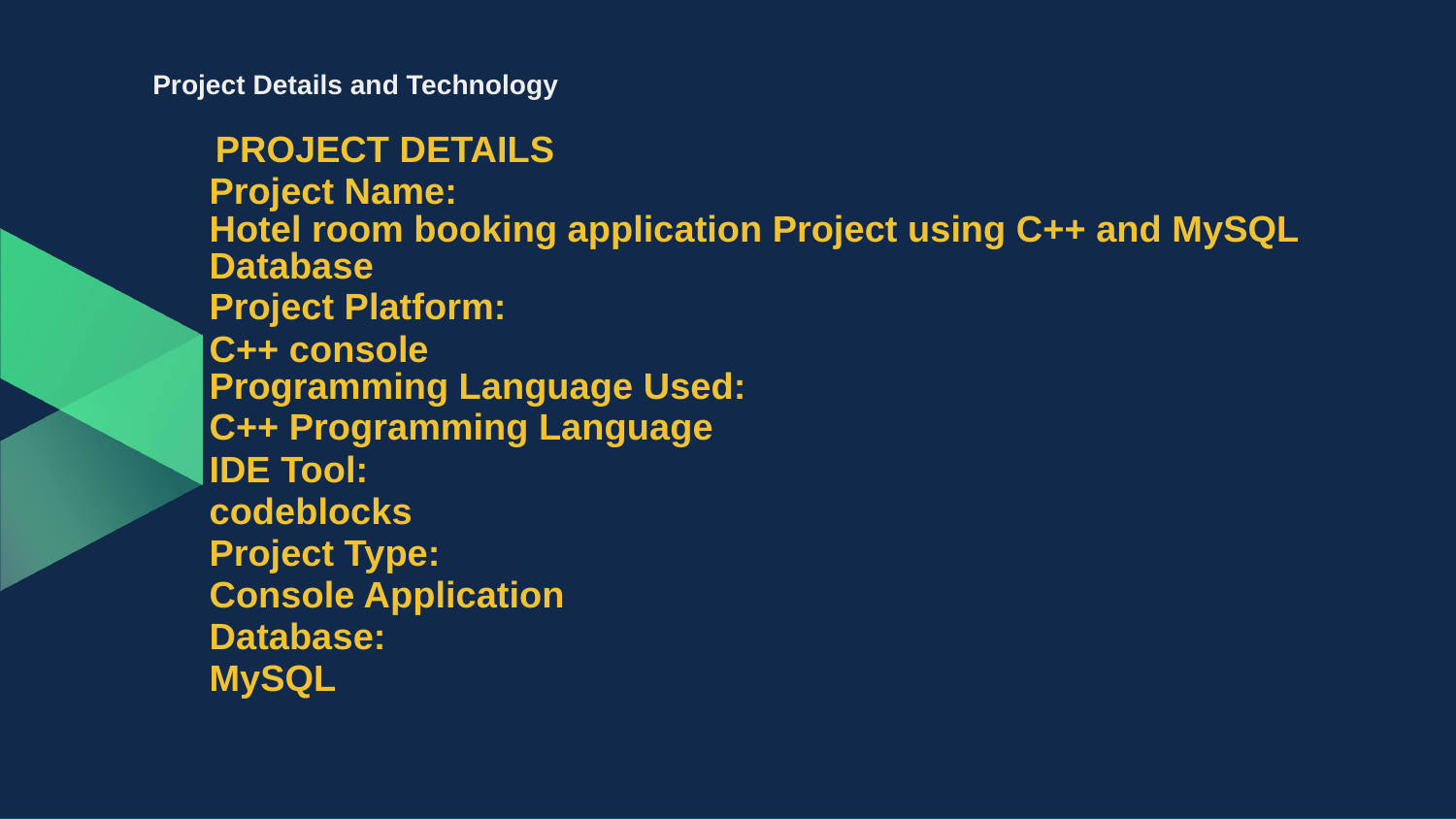

# Project Details and Technology
  PROJECT DETAILS
Project Name:
Hotel room booking application Project using C++ and MySQL Database
Project Platform:
C++ console
Programming Language Used:
C++ Programming Language
IDE Tool:
codeblocks
Project Type:
Console Application
Database:
MySQL